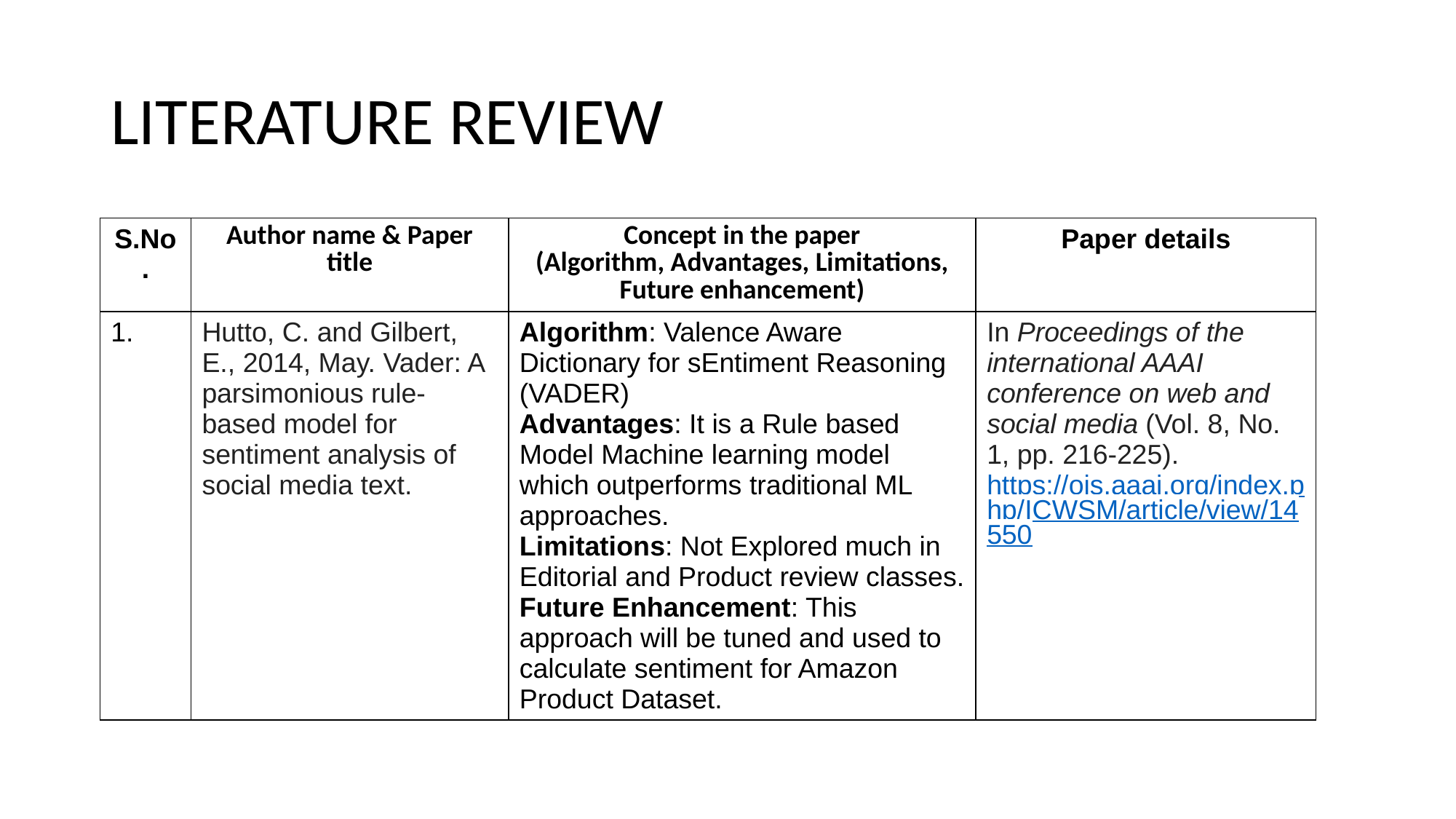

# LITERATURE REVIEW
| S.No. | Author name & Paper title | Concept in the paper (Algorithm, Advantages, Limitations, Future enhancement) | Paper details |
| --- | --- | --- | --- |
| 1. | Hutto, C. and Gilbert, E., 2014, May. Vader: A parsimonious rule-based model for sentiment analysis of social media text. | Algorithm: Valence Aware Dictionary for sEntiment Reasoning (VADER) Advantages: It is a Rule based Model Machine learning model which outperforms traditional ML approaches. Limitations: Not Explored much in Editorial and Product review classes. Future Enhancement: This approach will be tuned and used to calculate sentiment for Amazon Product Dataset. | In Proceedings of the international AAAI conference on web and social media (Vol. 8, No. 1, pp. 216-225). https://ojs.aaai.org/index.php/ICWSM/article/view/14550 |